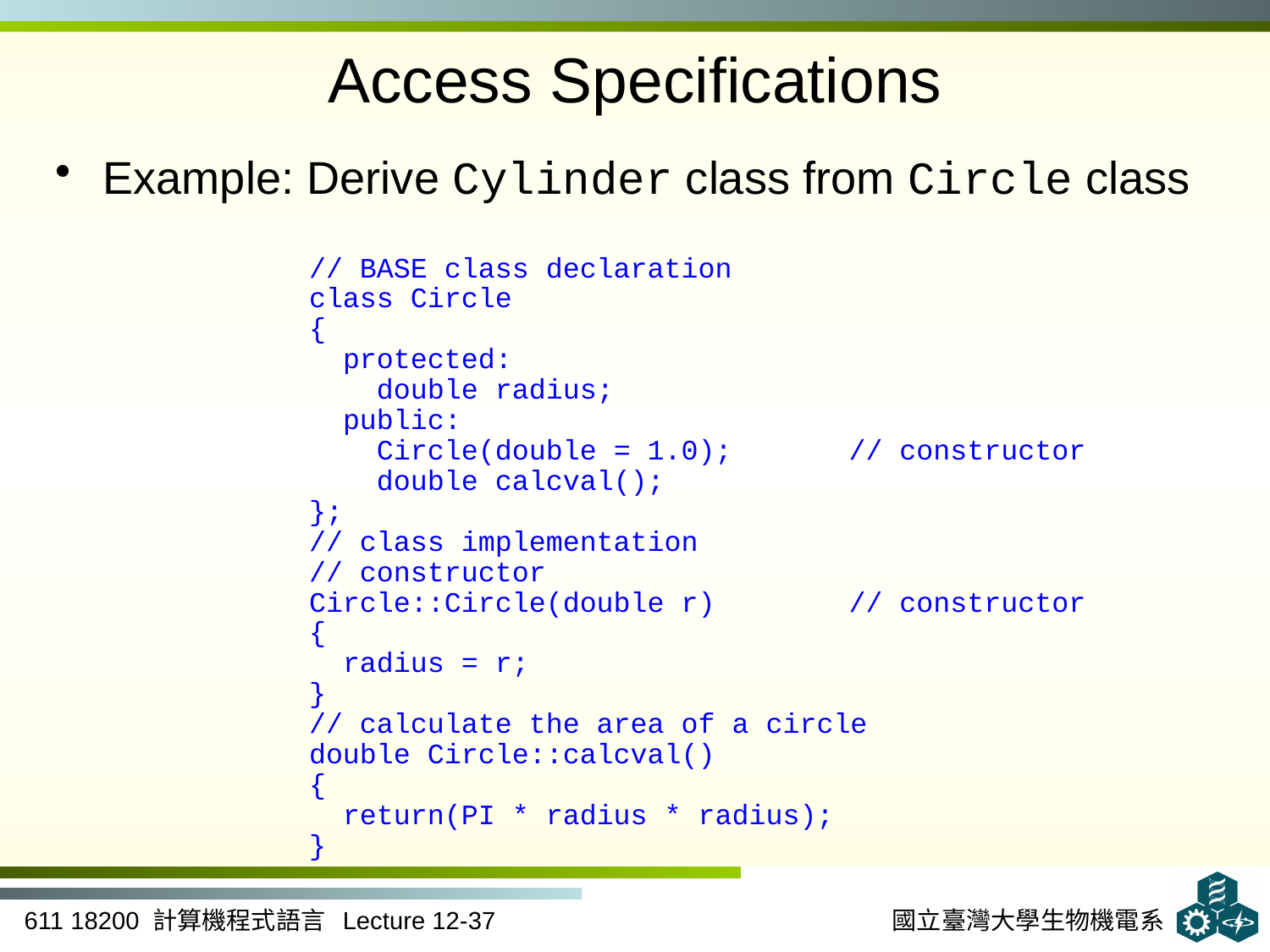

# Access Specifications
Example: Derive Cylinder class from Circle class

// BASE class declaration
class Circle
{
  protected:
    double radius;
  public:
    Circle(double = 1.0); 	// constructor
    double calcval();
};
// class implementation
// constructor
Circle::Circle(double r) 	// constructor
{
  radius = r;
}
// calculate the area of a circle
double Circle::calcval()
{
  return(PI * radius * radius);
}